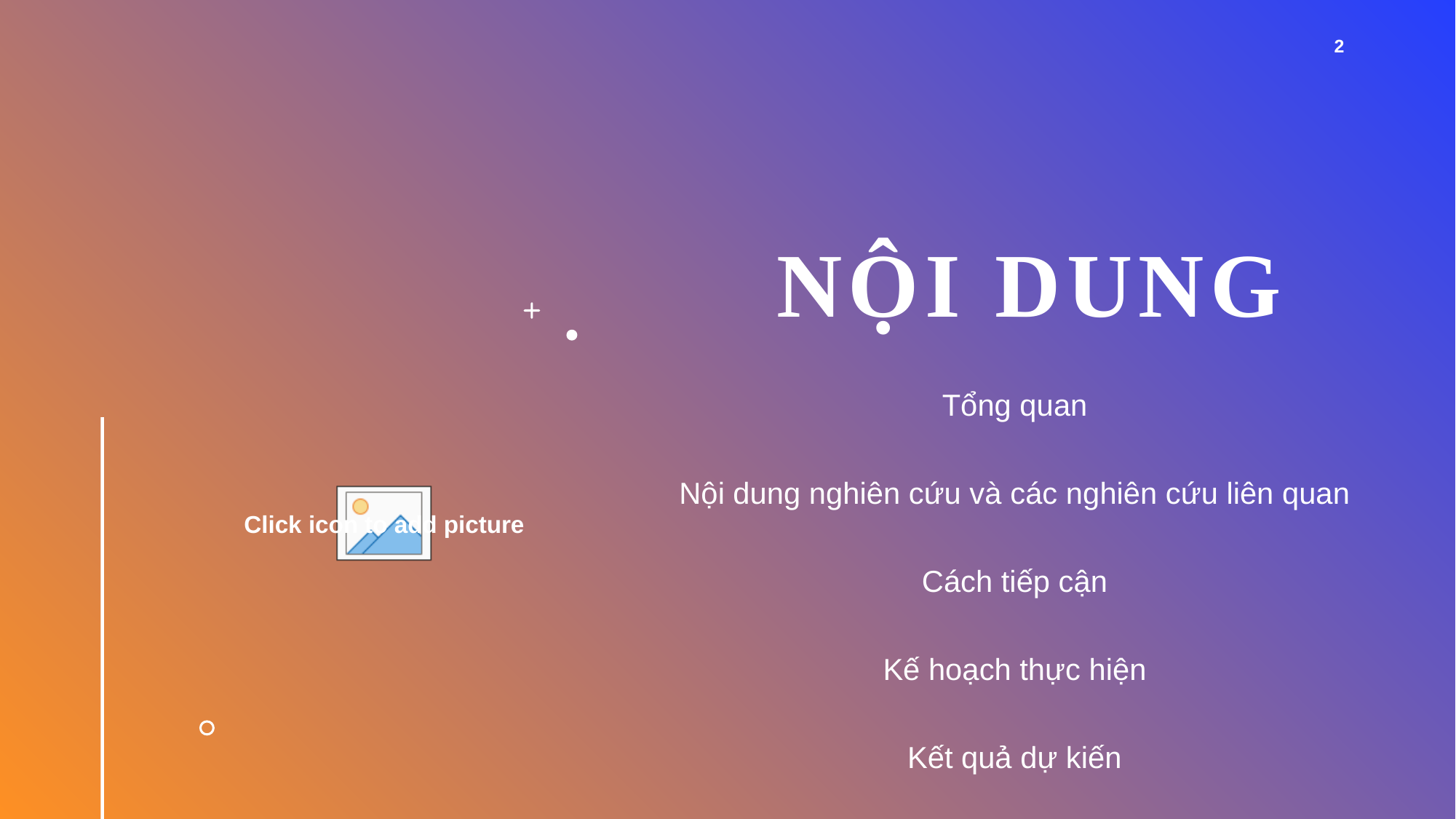

2
# Nội dung

Tổng quan
Nội dung nghiên cứu và các nghiên cứu liên quan
Cách tiếp cận
Kế hoạch thực hiện
Kết quả dự kiến